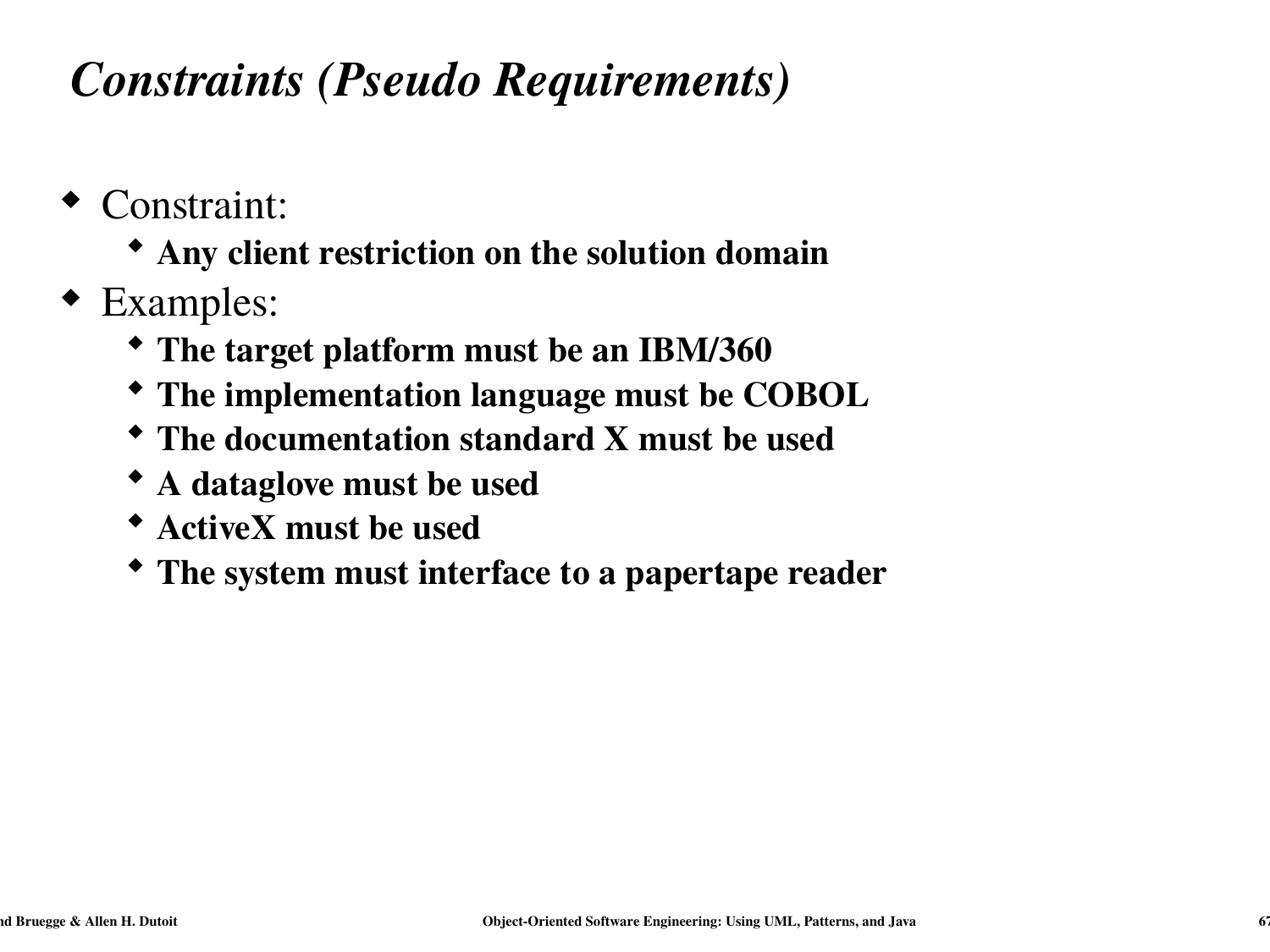

# Constraints (Pseudo Requirements)
Constraint:
Any client restriction on the solution domain
Examples:
The target platform must be an IBM/360
The implementation language must be COBOL
The documentation standard X must be used
A dataglove must be used
ActiveX must be used
The system must interface to a papertape reader